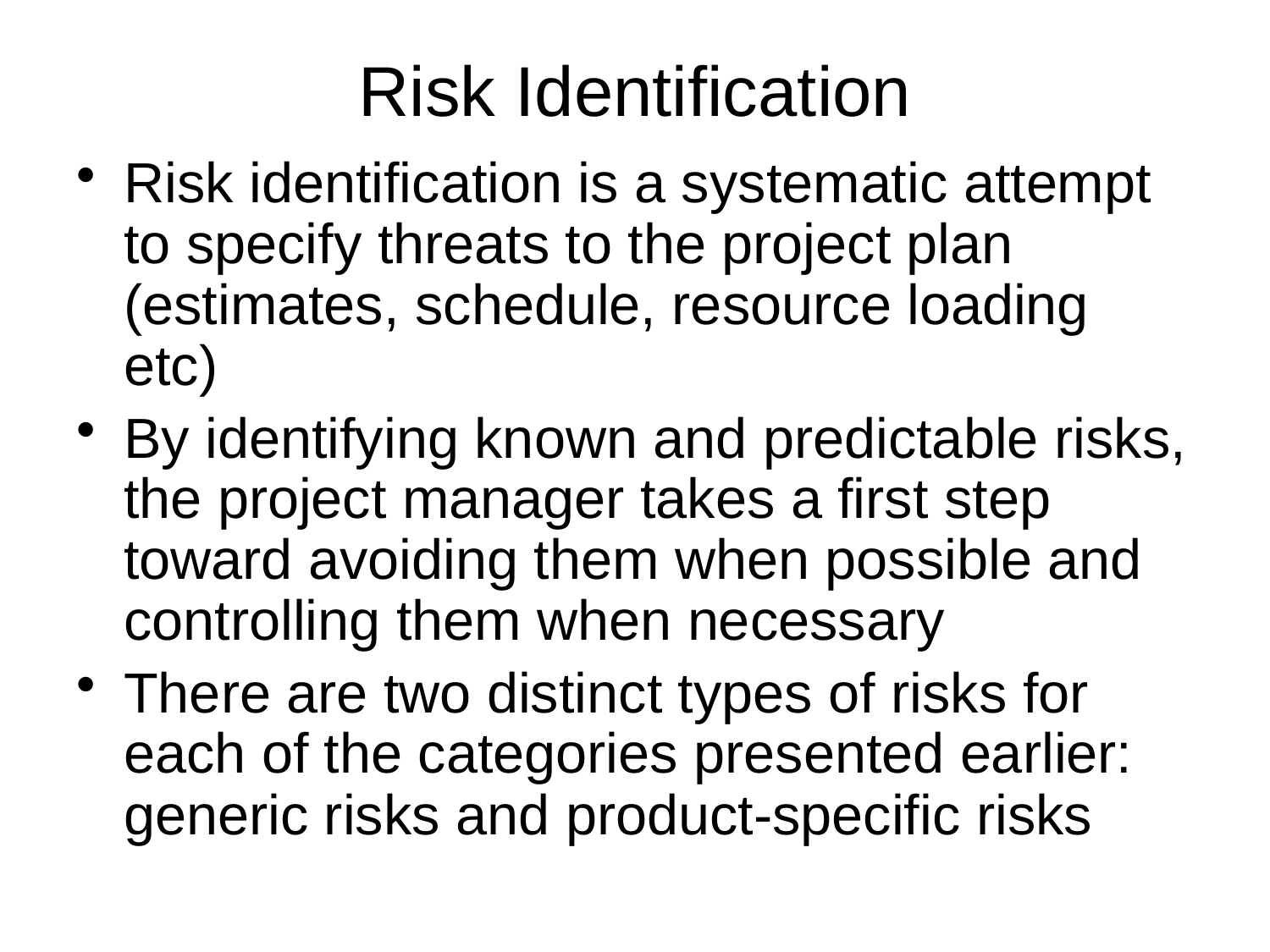

# Risk Identification
Risk identification is a systematic attempt to specify threats to the project plan (estimates, schedule, resource loading etc)
By identifying known and predictable risks, the project manager takes a first step toward avoiding them when possible and controlling them when necessary
There are two distinct types of risks for each of the categories presented earlier: generic risks and product-specific risks